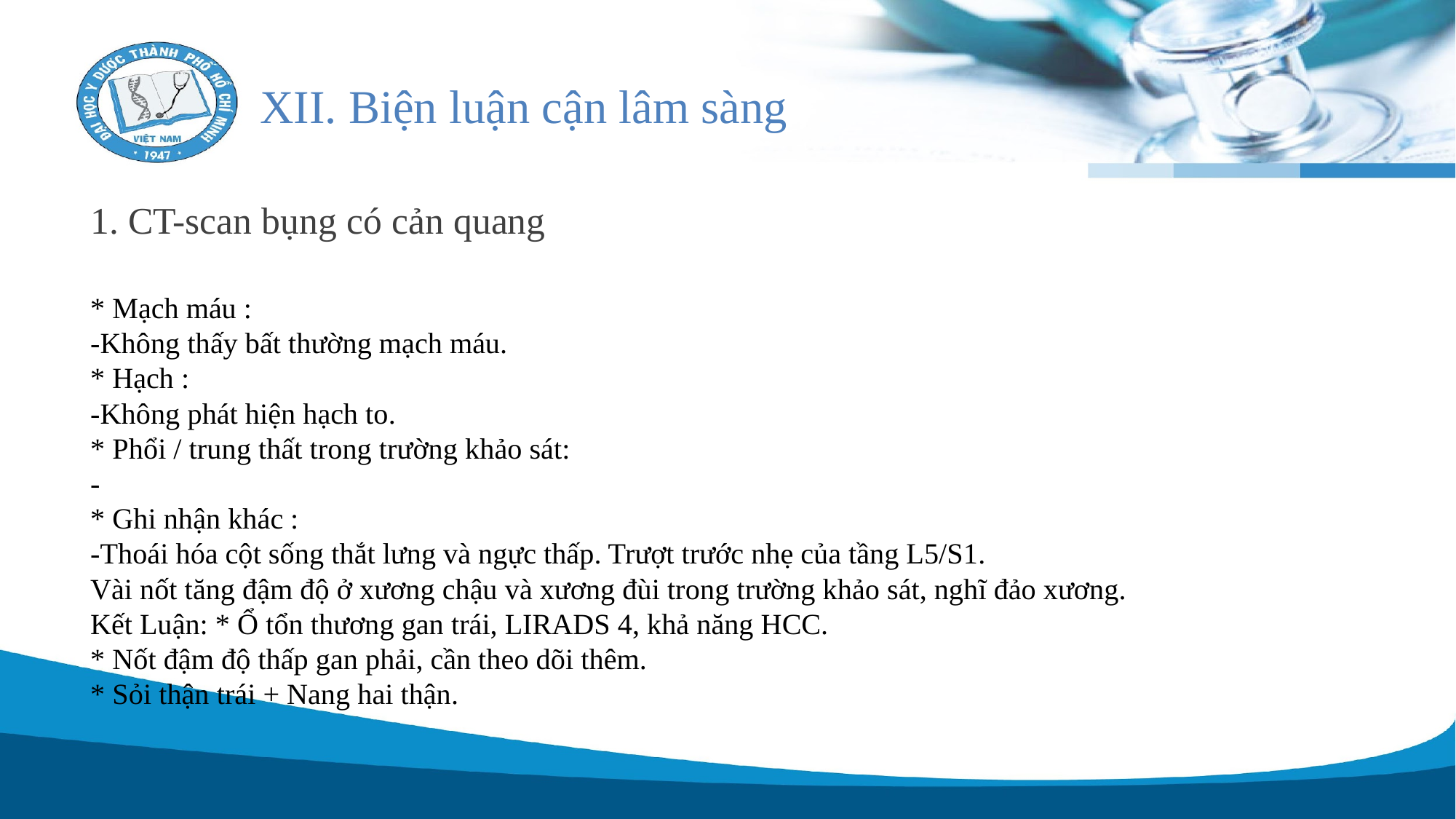

# XII. Biện luận cận lâm sàng
1. CT-scan bụng có cản quang

* Mạch máu :
-Không thấy bất thường mạch máu.
* Hạch :
-Không phát hiện hạch to.
* Phổi / trung thất trong trường khảo sát:
-
* Ghi nhận khác :
-Thoái hóa cột sống thắt lưng và ngực thấp. Trượt trước nhẹ của tầng L5/S1.
Vài nốt tăng đậm độ ở xương chậu và xương đùi trong trường khảo sát, nghĩ đảo xương.
Kết Luận: * Ổ tổn thương gan trái, LIRADS 4, khả năng HCC.
* Nốt đậm độ thấp gan phải, cần theo dõi thêm.
* Sỏi thận trái + Nang hai thận.